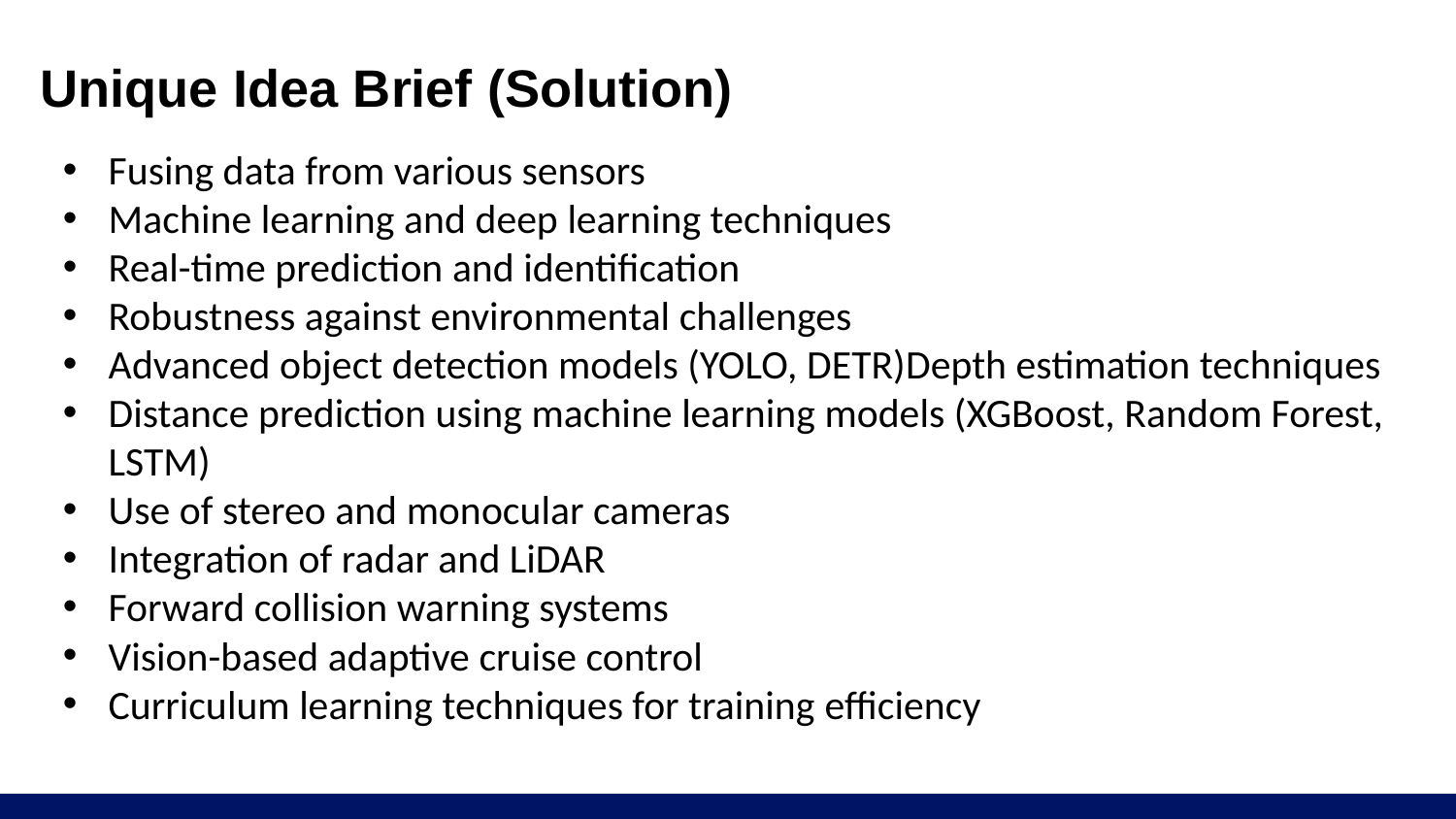

# Unique Idea Brief (Solution)
Fusing data from various sensors
Machine learning and deep learning techniques
Real-time prediction and identification
Robustness against environmental challenges
Advanced object detection models (YOLO, DETR)Depth estimation techniques
Distance prediction using machine learning models (XGBoost, Random Forest, LSTM)
Use of stereo and monocular cameras
Integration of radar and LiDAR
Forward collision warning systems
Vision-based adaptive cruise control
Curriculum learning techniques for training efficiency